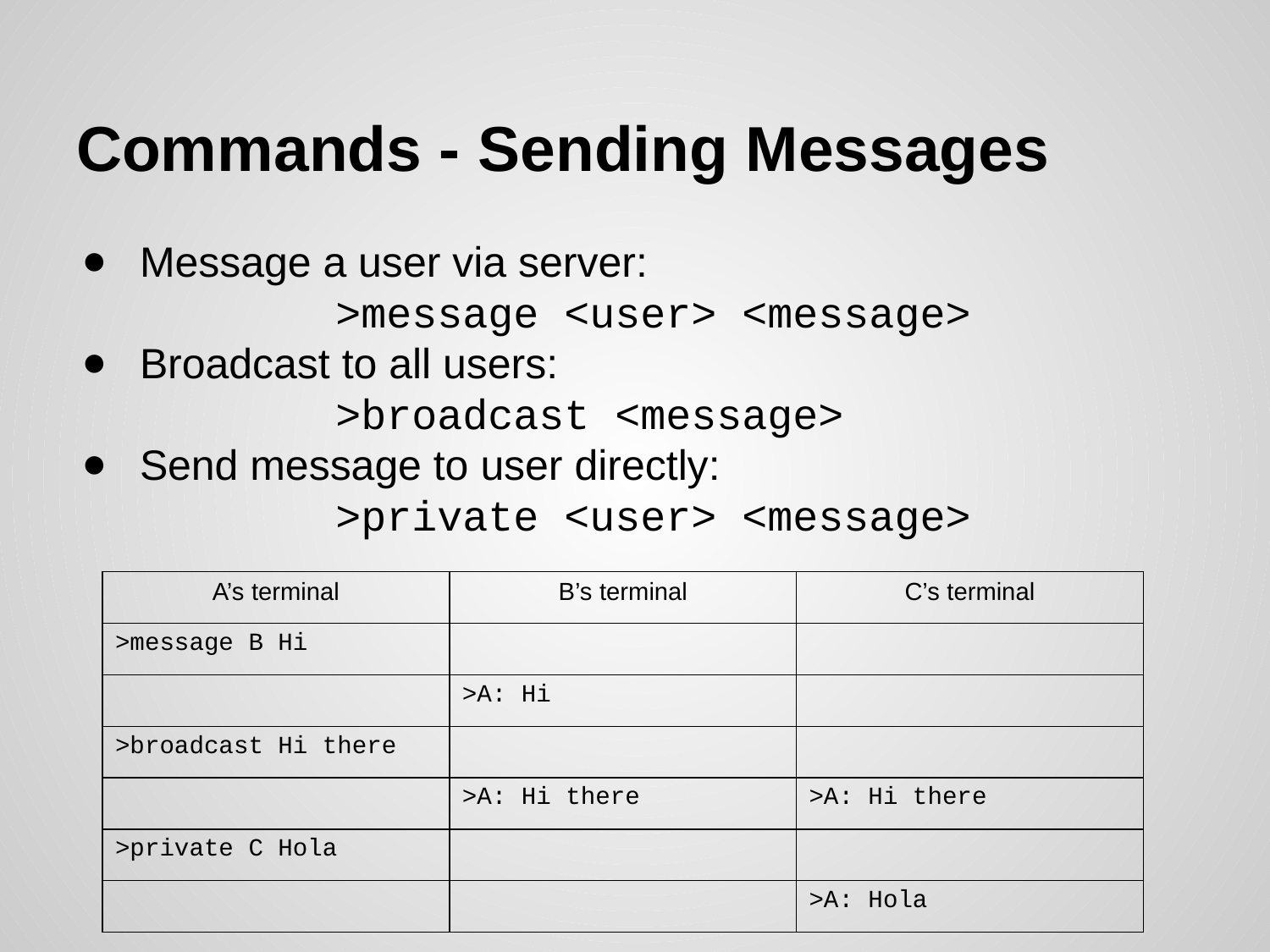

# Commands - Sending Messages
Message a user via server:
		>message <user> <message>
Broadcast to all users:
		>broadcast <message>
Send message to user directly:
		>private <user> <message>

| A’s terminal | B’s terminal | C’s terminal |
| --- | --- | --- |
| >message B Hi |  |  |
|  | >A: Hi |  |
| >broadcast Hi there |  |  |
|  | >A: Hi there | >A: Hi there |
| >private C Hola |  |  |
|  |  | >A: Hola |